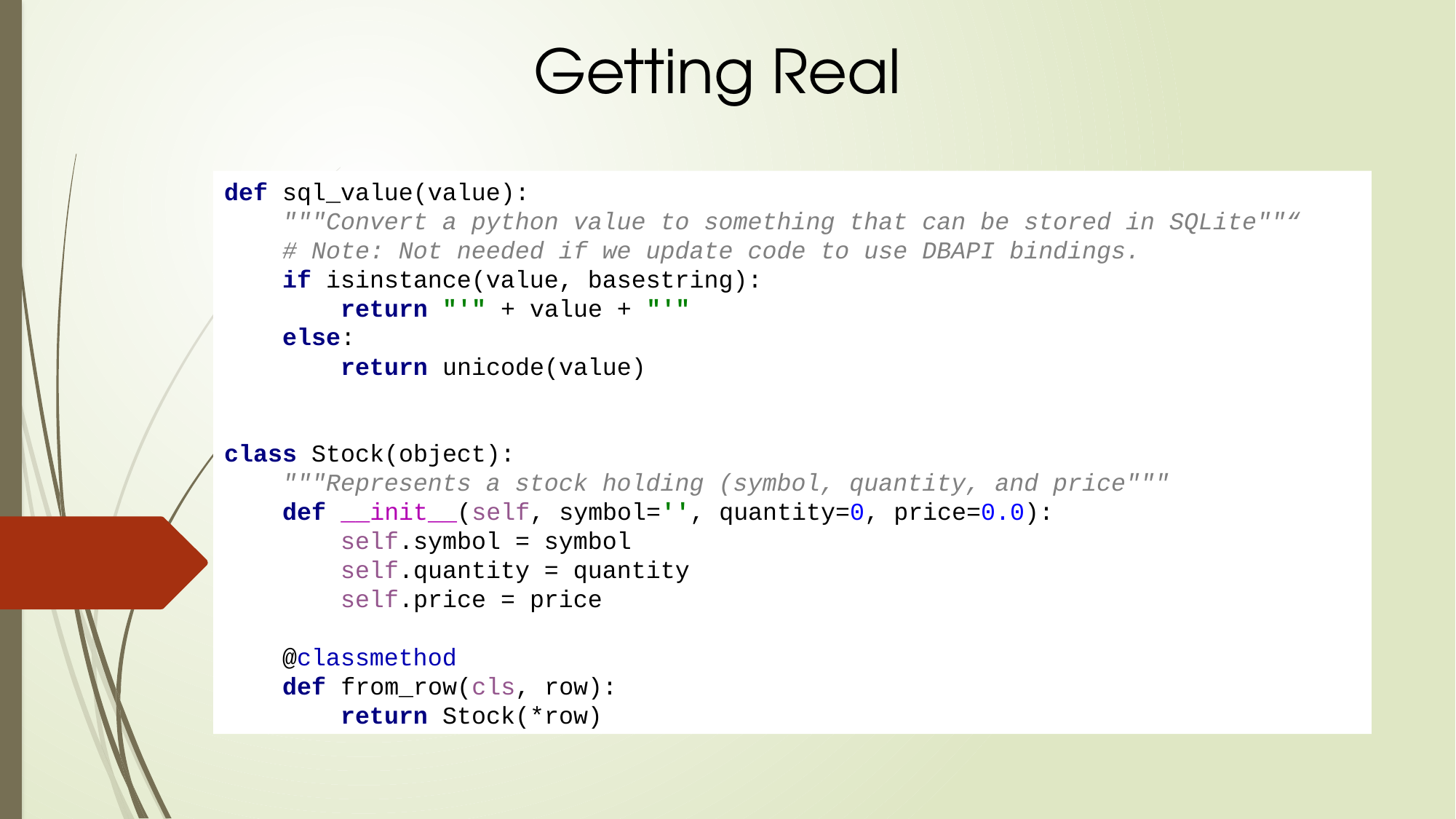

Getting Real

def sql_value(value):
    """Convert a python value to something that can be stored in SQLite""“
    # Note: Not needed if we update code to use DBAPI bindings.
    if isinstance(value, basestring):
        return "'" + value + "'"
    else:
        return unicode(value)
class Stock(object):
    """Represents a stock holding (symbol, quantity, and price"""
    def __init__(self, symbol='', quantity=0, price=0.0):
        self.symbol = symbol
        self.quantity = quantity
        self.price = price
    @classmethod
    def from_row(cls, row):
        return Stock(*row)